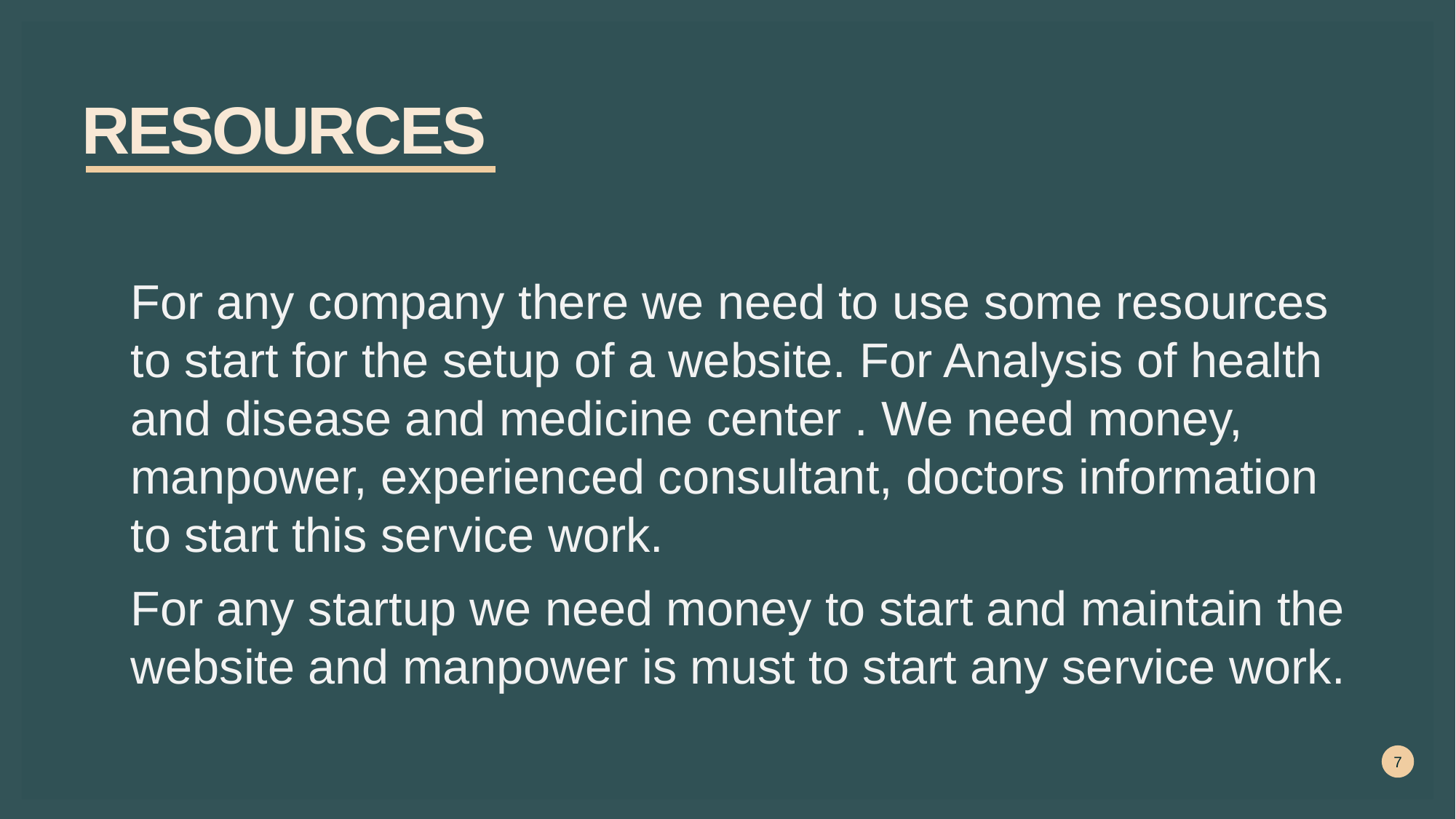

# Resources

For any company there we need to use some resources to start for the setup of a website. For Analysis of health and disease and medicine center . We need money, manpower, experienced consultant, doctors information to start this service work.
For any startup we need money to start and maintain the website and manpower is must to start any service work.

7